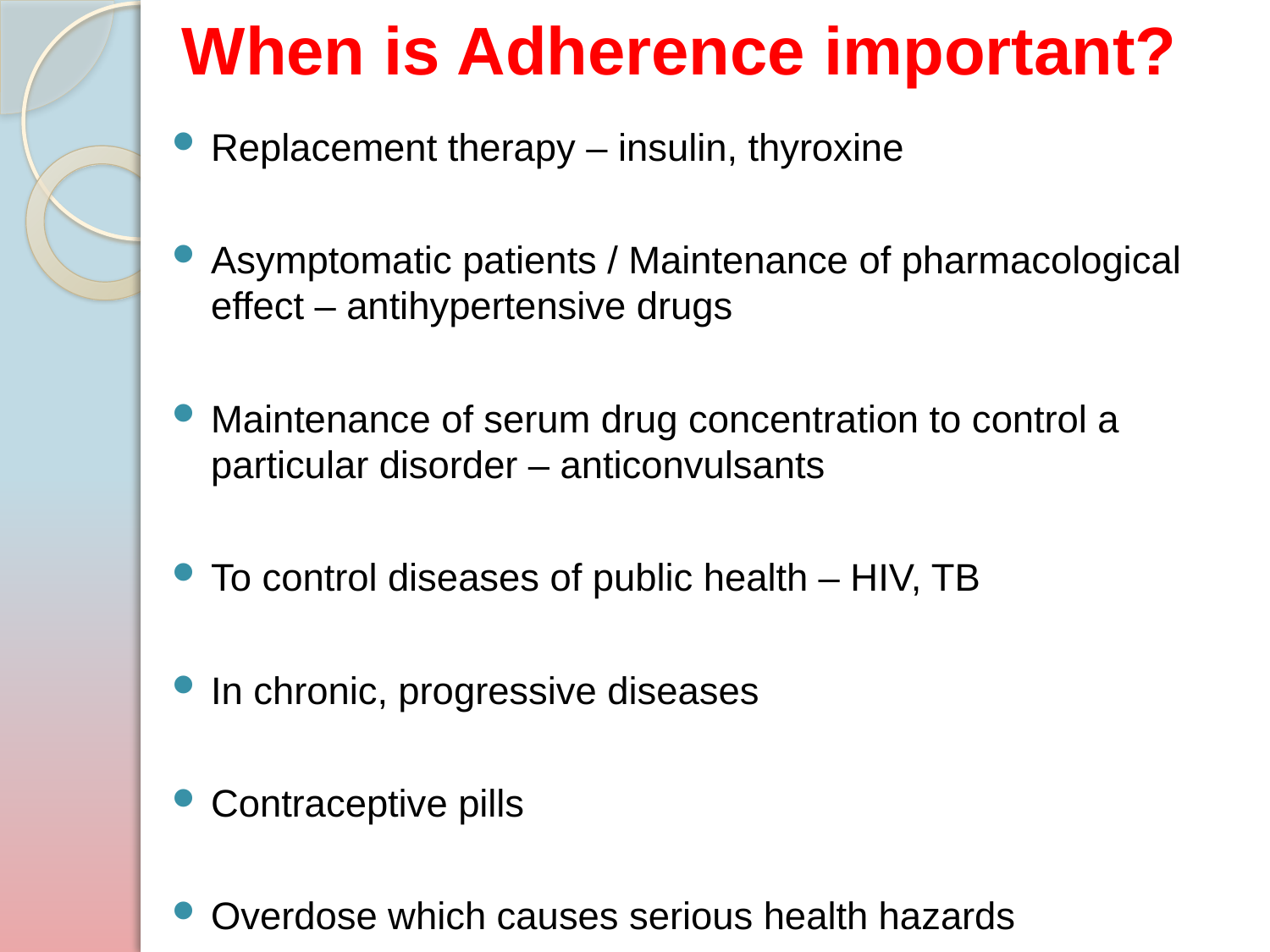

# When is Adherence important?
Replacement therapy – insulin, thyroxine

Asymptomatic patients / Maintenance of pharmacological effect – antihypertensive drugs

Maintenance of serum drug concentration to control a particular disorder – anticonvulsants

To control diseases of public health – HIV, TB

In chronic, progressive diseases

Contraceptive pills

Overdose which causes serious health hazards